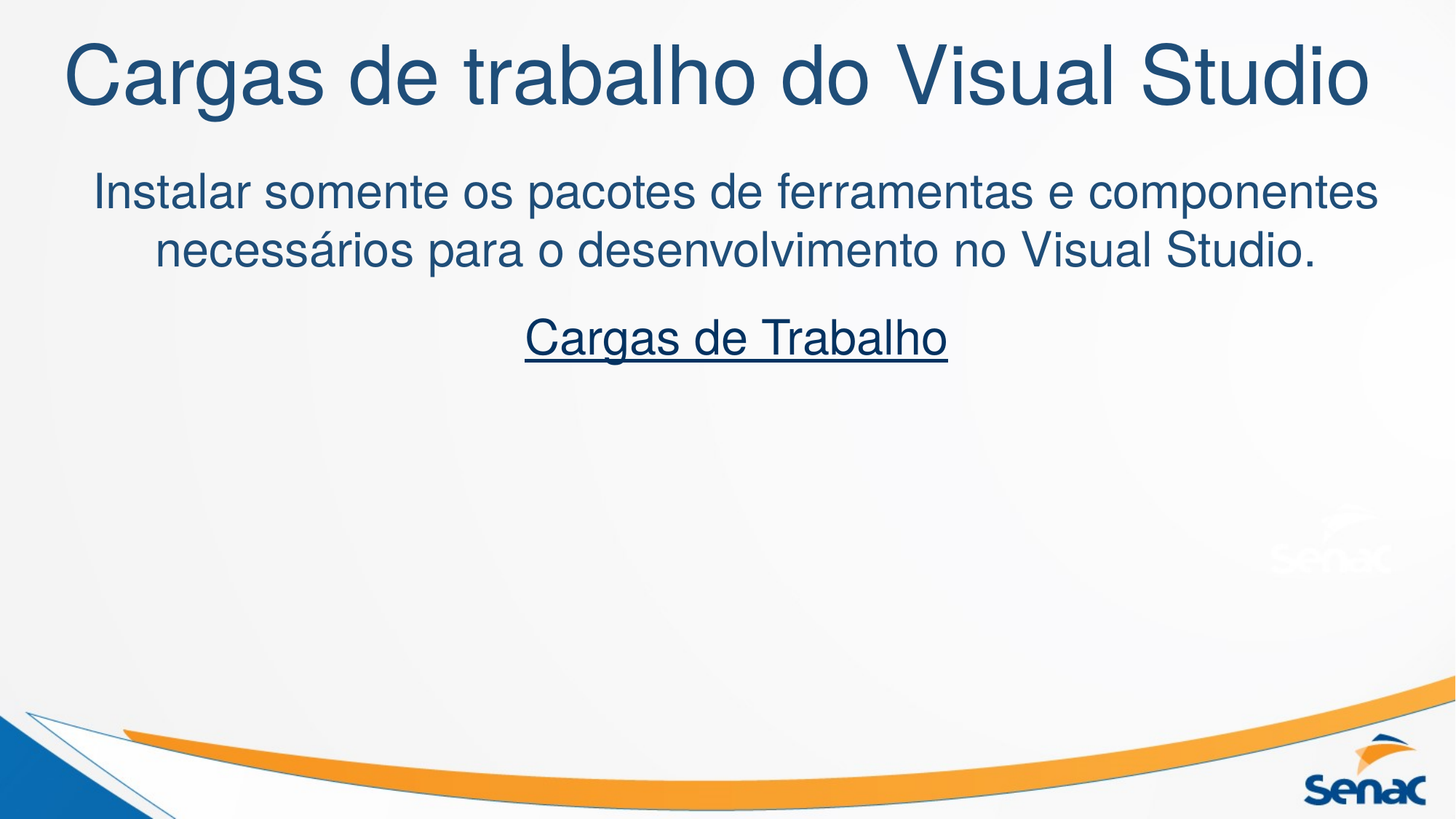

# Cargas de trabalho do Visual Studio
Instalar somente os pacotes de ferramentas e componentes necessários para o desenvolvimento no Visual Studio.
Cargas de Trabalho